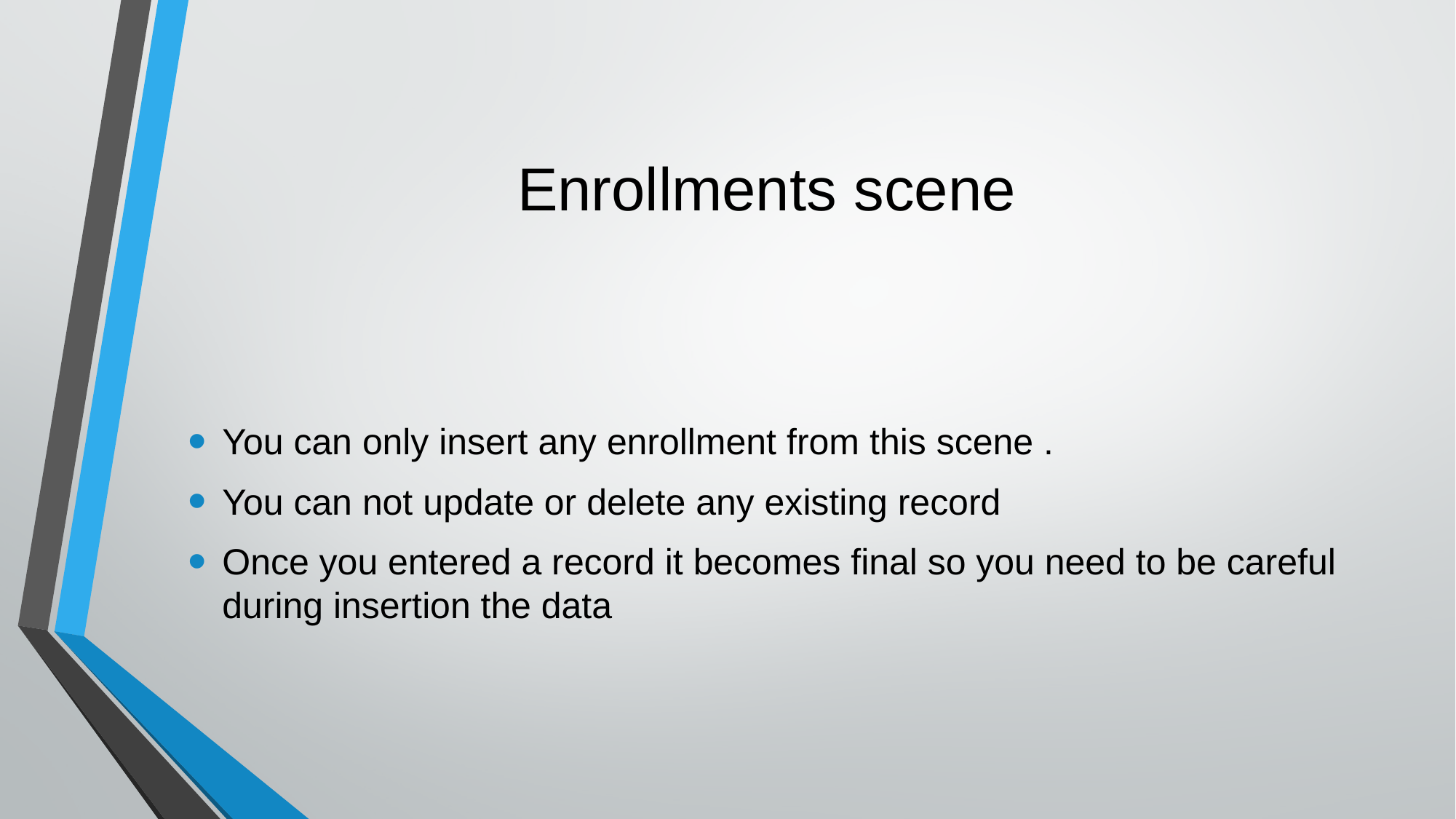

# Enrollments scene
You can only insert any enrollment from this scene .
You can not update or delete any existing record
Once you entered a record it becomes final so you need to be careful during insertion the data